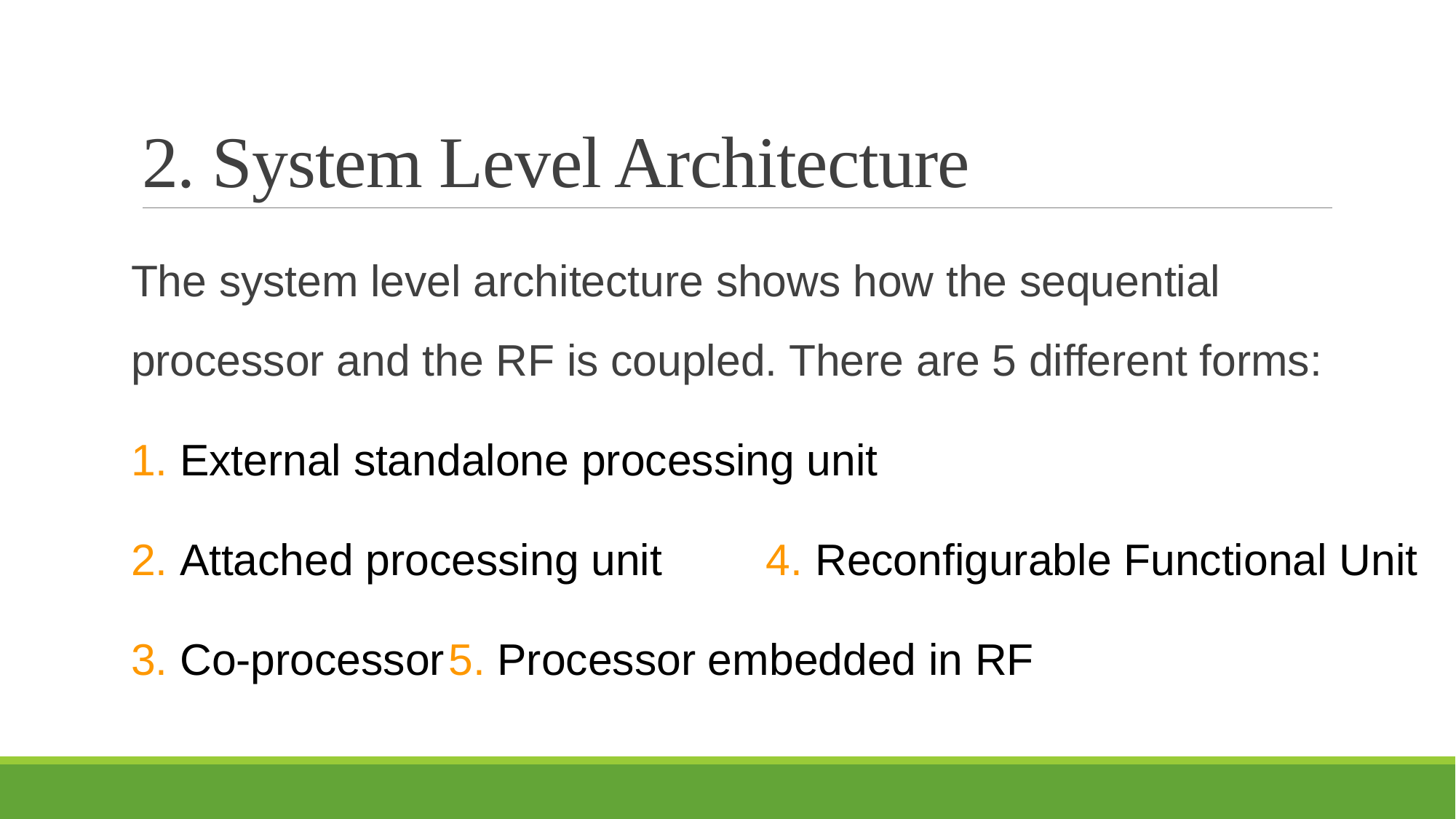

# 2. System Level Architecture
The system level architecture shows how the sequential processor and the RF is coupled. There are 5 different forms:
1. External standalone processing unit
2. Attached processing unit		4. Reconfigurable Functional Unit
3. Co-processor				5. Processor embedded in RF